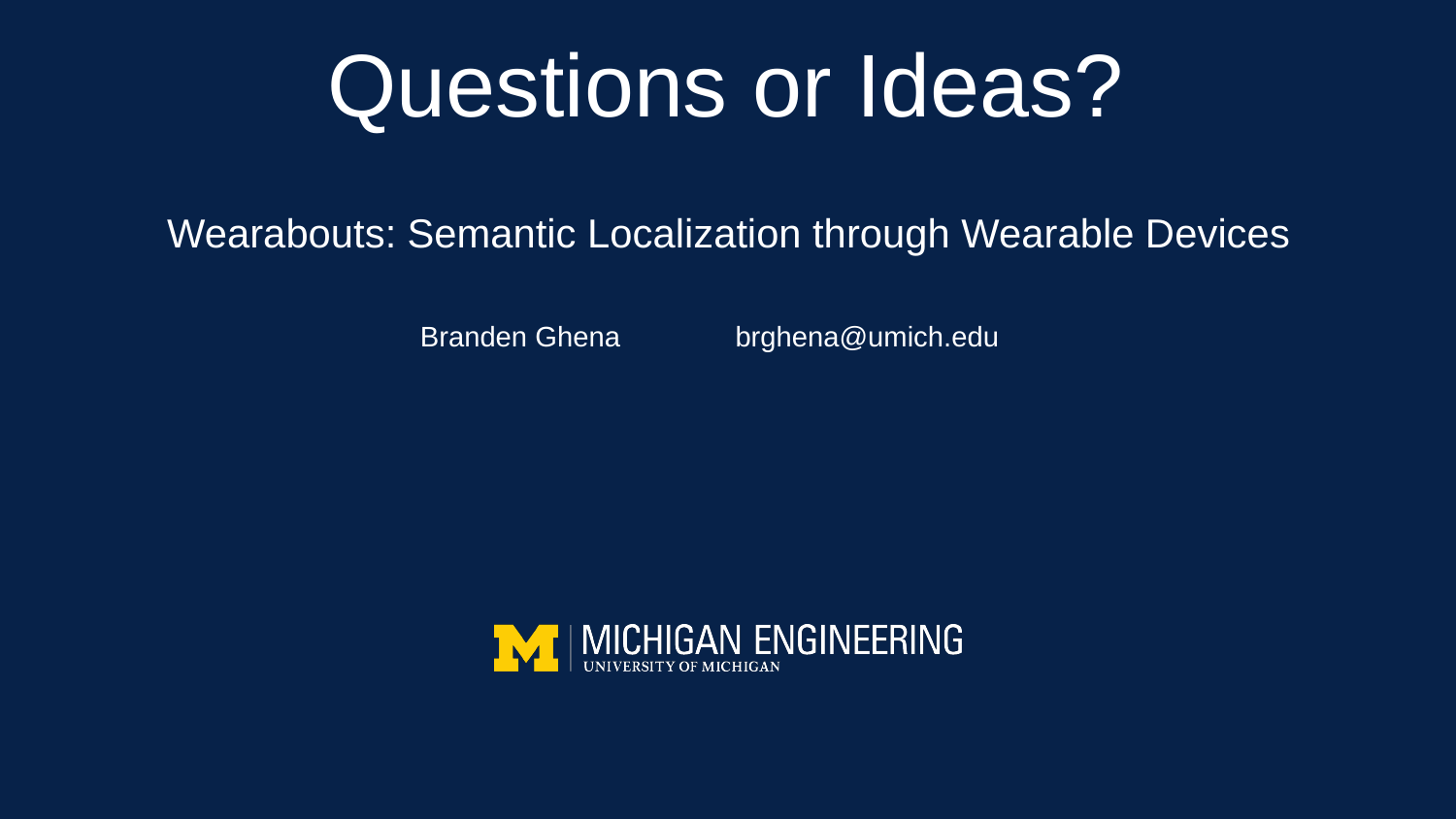

# Questions or Ideas?
Wearabouts: Semantic Localization through Wearable Devices
| Branden Ghena | brghena@umich.edu |
| --- | --- |